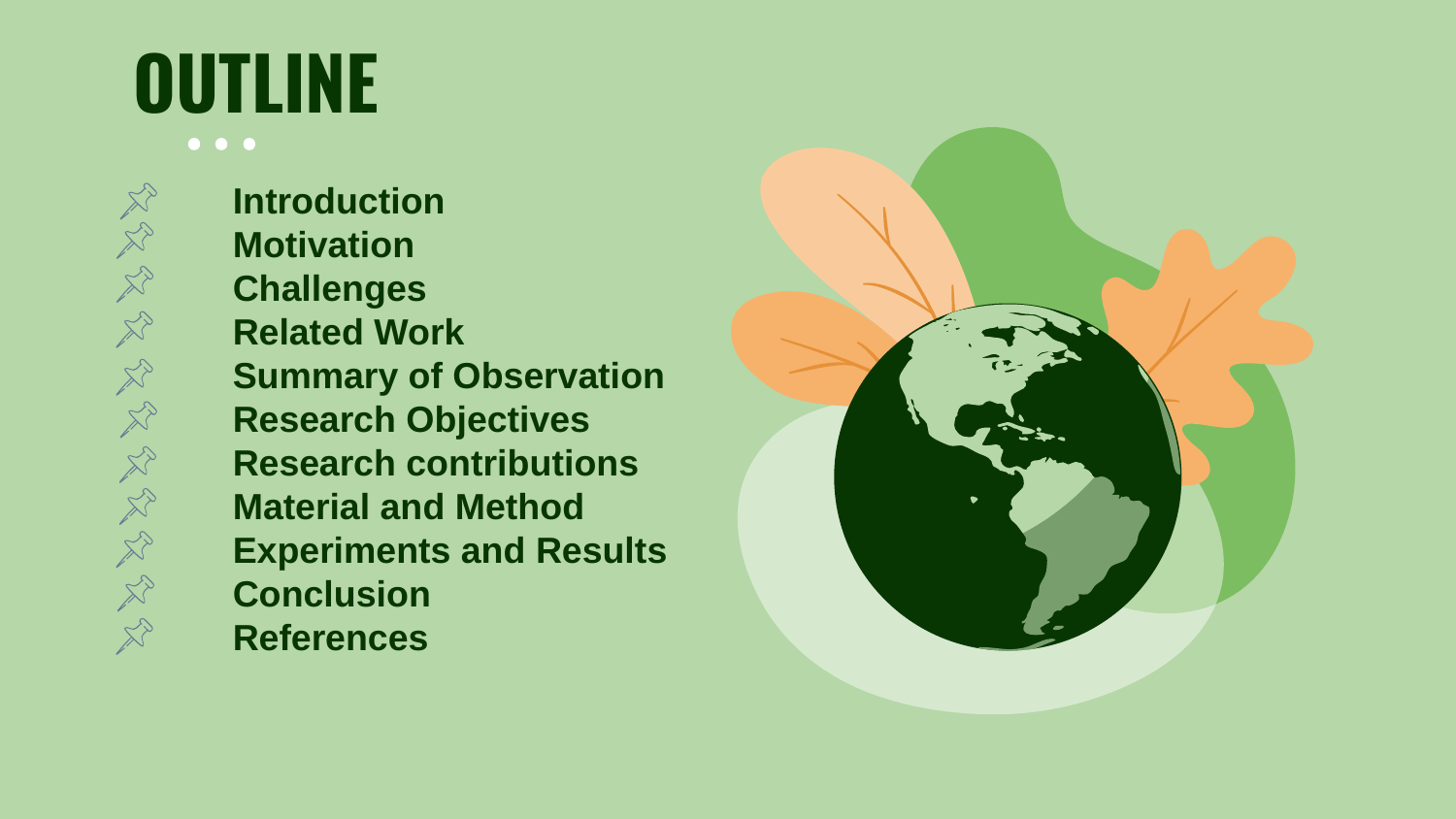

OUTLINE

Introduction
Motivation
Challenges
Related Work
Summary of Observation
Research Objectives
Research contributions
Material and Method
Experiments and Results
Conclusion
References